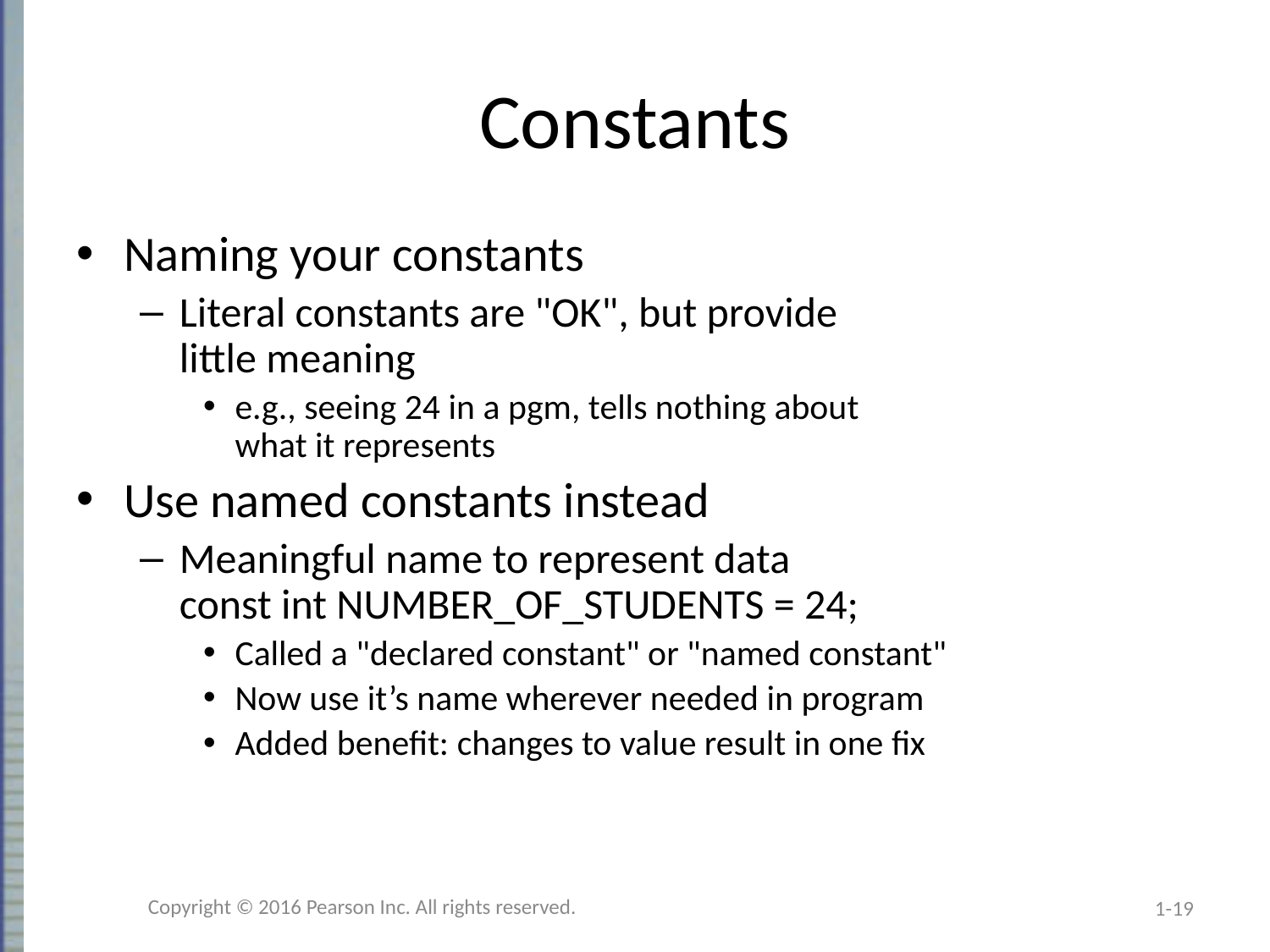

# Constants
Naming your constants
Literal constants are "OK", but provide
little meaning
e.g., seeing 24 in a pgm, tells nothing about
what it represents
Use named constants instead
Meaningful name to represent data
const int NUMBER_OF_STUDENTS = 24;
Called a "declared constant" or "named constant"
Now use it’s name wherever needed in program
Added benefit: changes to value result in one fix
Copyright © 2016 Pearson Inc. All rights reserved.
1-19